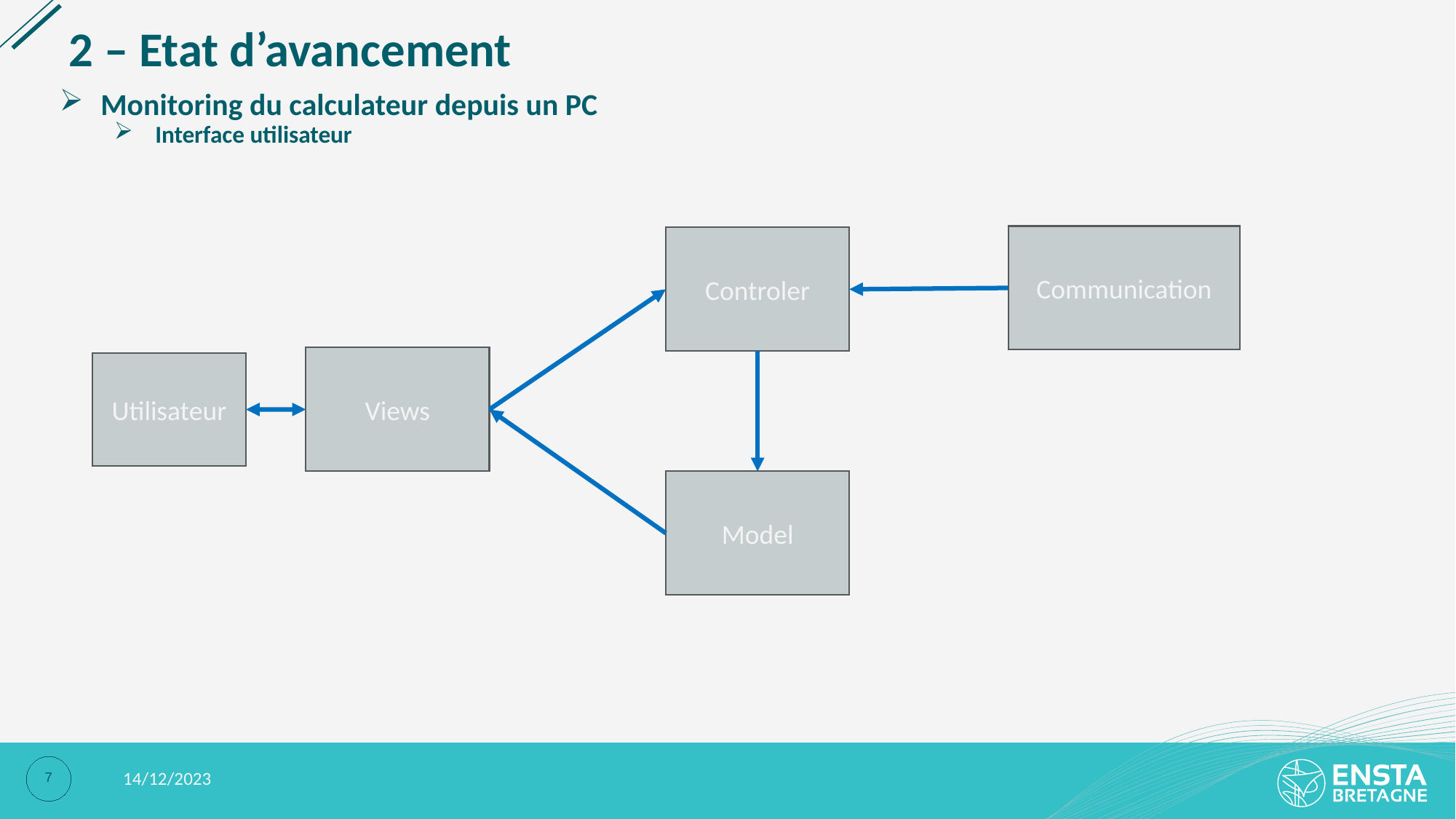

# 2 – Etat d’avancement
Monitoring du calculateur depuis un PC
Interface utilisateur
Communication
Controler
Views
Utilisateur
Model
7
14/12/2023